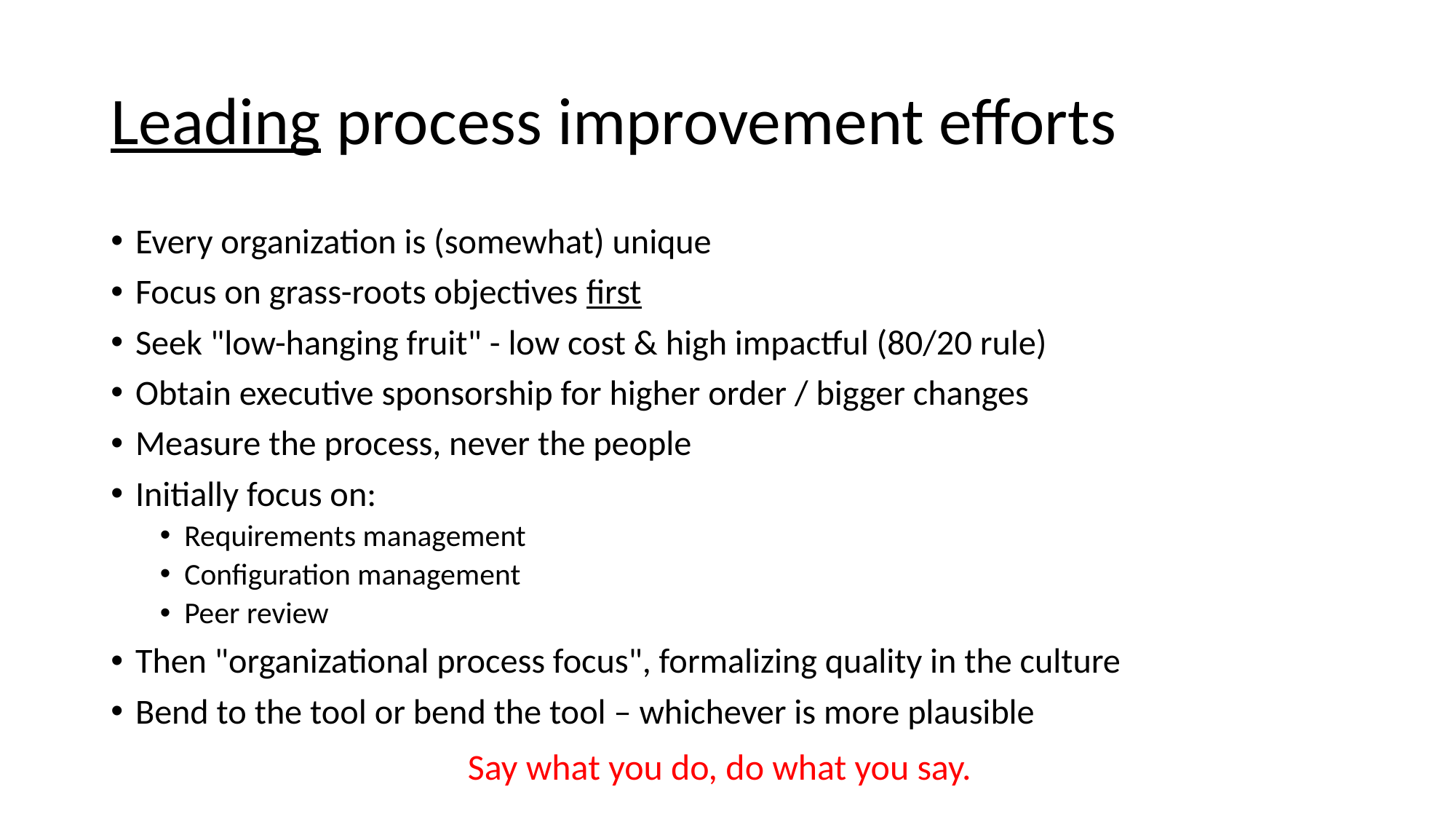

# Leading process improvement efforts
Every organization is (somewhat) unique
Focus on grass-roots objectives first
Seek "low-hanging fruit" - low cost & high impactful (80/20 rule)
Obtain executive sponsorship for higher order / bigger changes
Measure the process, never the people
Initially focus on:
Requirements management
Configuration management
Peer review
Then "organizational process focus", formalizing quality in the culture
Bend to the tool or bend the tool – whichever is more plausible

Say what you do, do what you say.